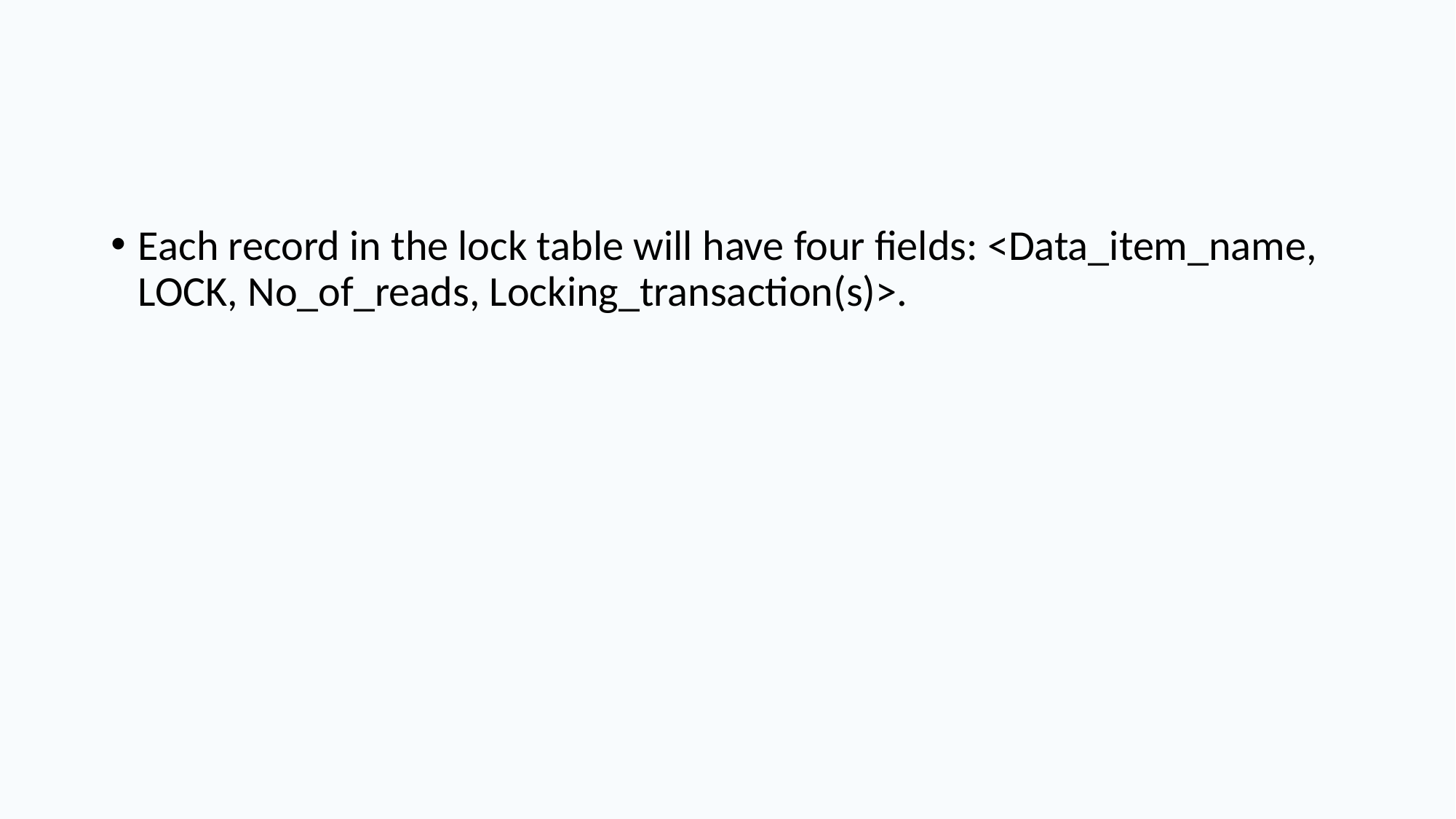

Each record in the lock table will have four fields: <Data_item_name, LOCK, No_of_reads, Locking_transaction(s)>.